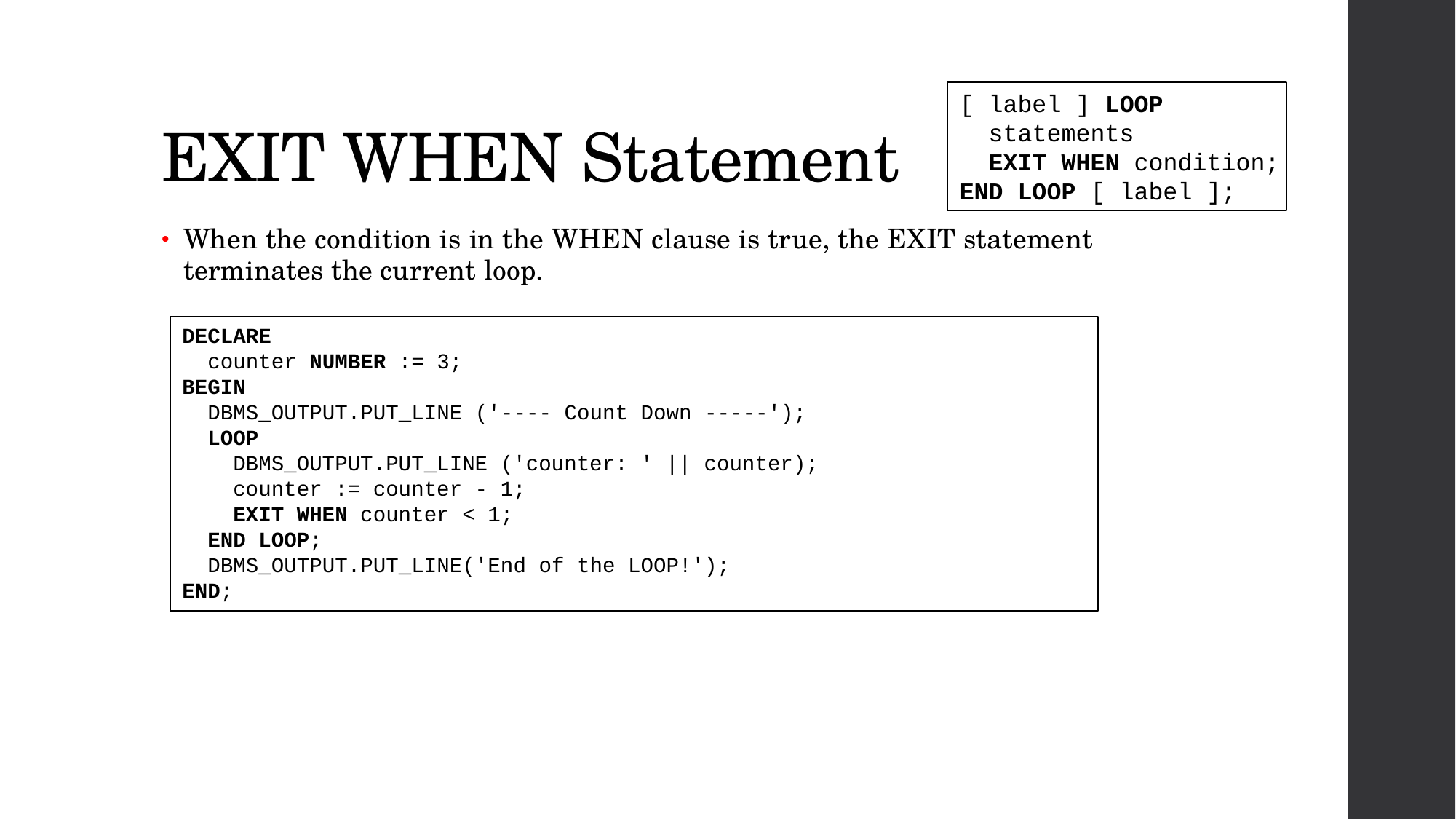

# EXIT WHEN Statement

[ label ] LOOP
  statements
  EXIT WHEN condition;
END LOOP [ label ];
When the condition is in the WHEN clause is true, the EXIT statement terminates the current loop.

DECLARE
  counter NUMBER := 3;
BEGIN
  DBMS_OUTPUT.PUT_LINE ('---- Count Down -----');
  LOOP
    DBMS_OUTPUT.PUT_LINE ('counter: ' || counter);
    counter := counter - 1;
    EXIT WHEN counter < 1;
  END LOOP;
  DBMS_OUTPUT.PUT_LINE('End of the LOOP!');
END;